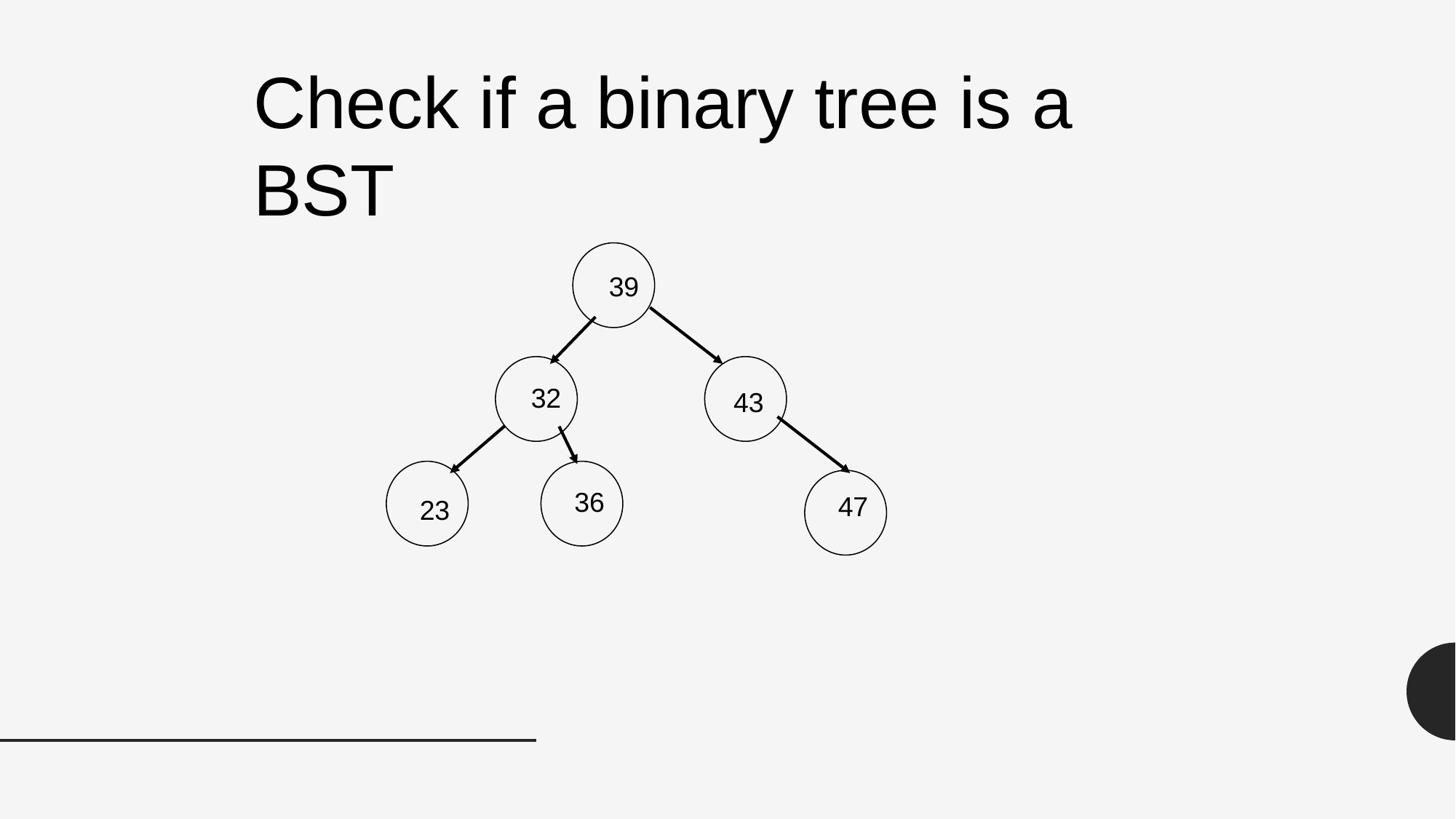

Check if a binary tree is a BST

39

32
43

36
47
23